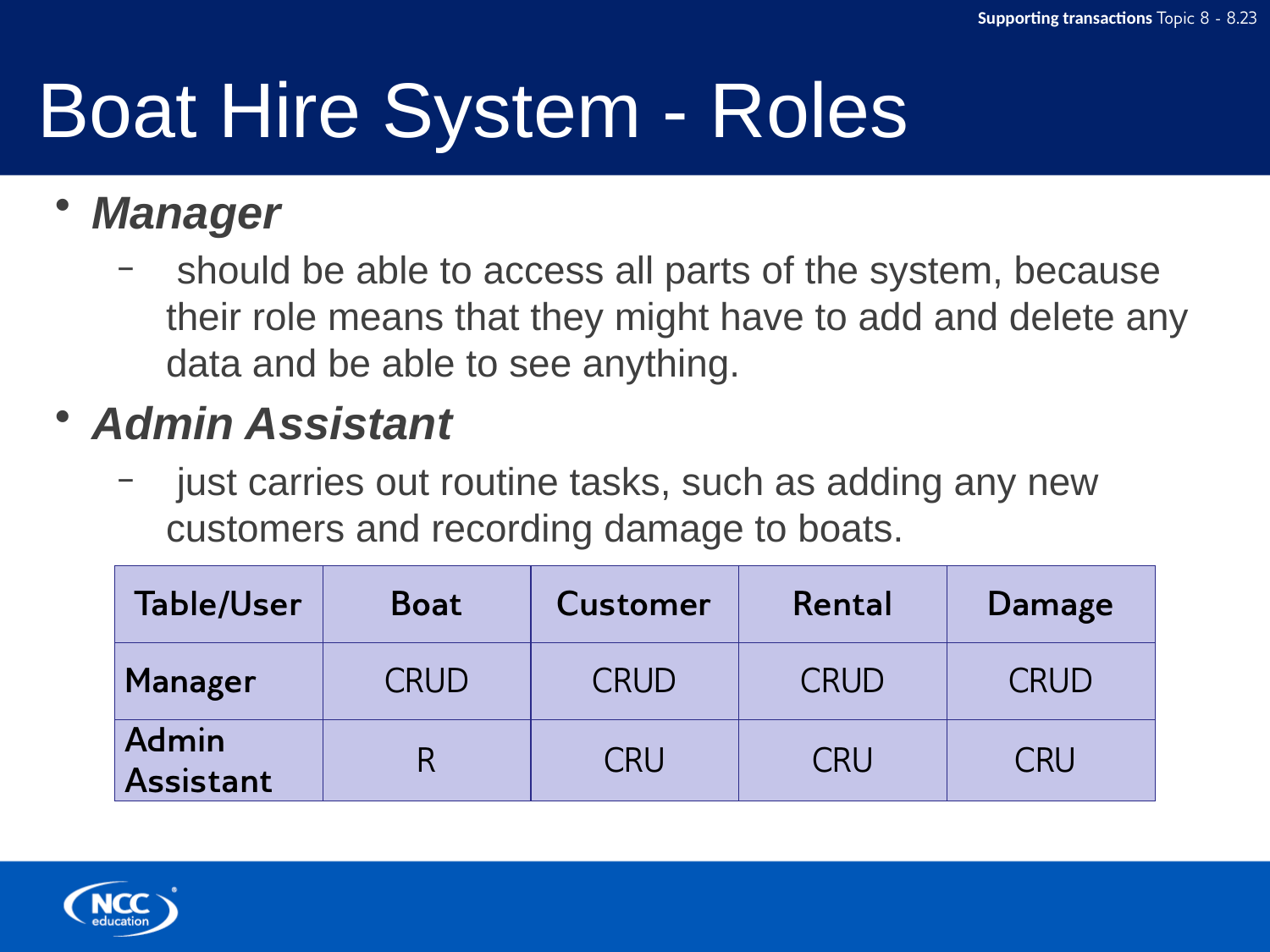

# Boat Hire System - Roles
Manager
 should be able to access all parts of the system, because their role means that they might have to add and delete any data and be able to see anything.
Admin Assistant
 just carries out routine tasks, such as adding any new customers and recording damage to boats.
| Table/User | Boat | Customer | Rental | Damage |
| --- | --- | --- | --- | --- |
| Manager | CRUD | CRUD | CRUD | CRUD |
| Admin Assistant | R | CRU | CRU | CRU |